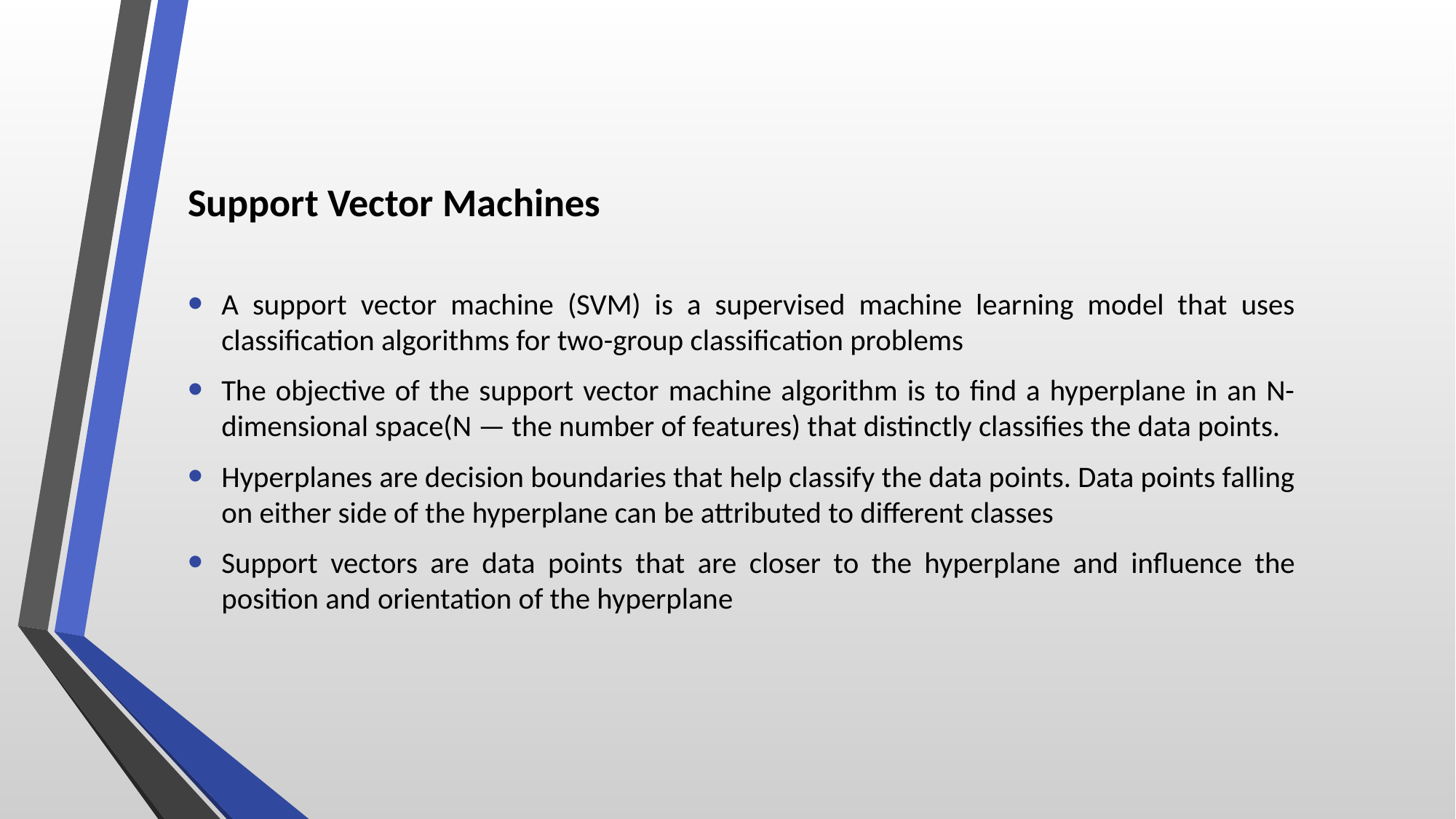

# Support Vector Machines
A support vector machine (SVM) is a supervised machine learning model that uses classification algorithms for two-group classification problems
The objective of the support vector machine algorithm is to find a hyperplane in an N-dimensional space(N — the number of features) that distinctly classifies the data points.
Hyperplanes are decision boundaries that help classify the data points. Data points falling on either side of the hyperplane can be attributed to different classes
Support vectors are data points that are closer to the hyperplane and influence the position and orientation of the hyperplane